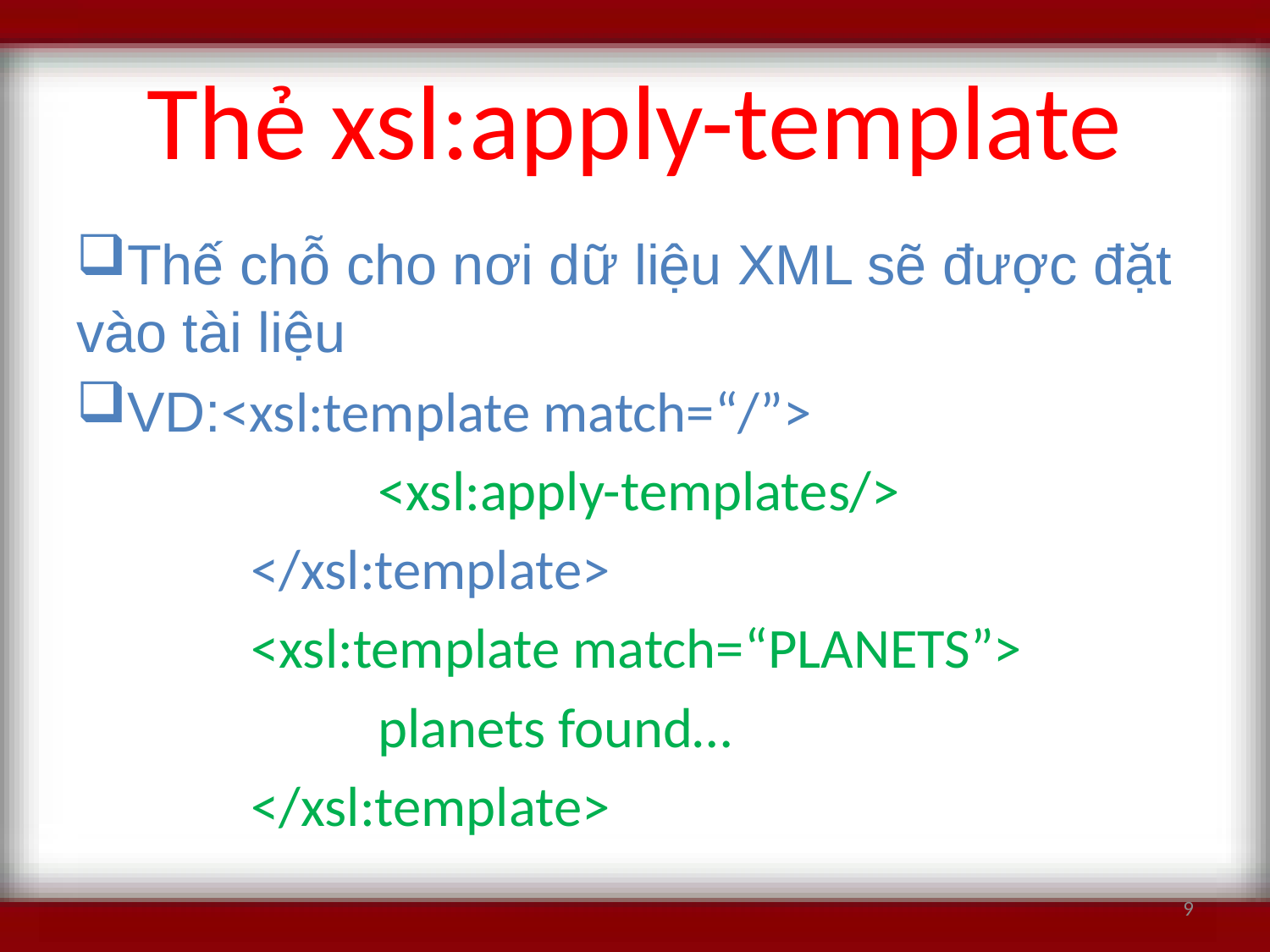

# Thẻ xsl:apply-template
Thế chỗ cho nơi dữ liệu XML sẽ được đặt vào tài liệu
VD:<xsl:template match=“/”>
			<xsl:apply-templates/>
		</xsl:template>
		<xsl:template match=“PLANETS”>
			planets found…
		</xsl:template>
9